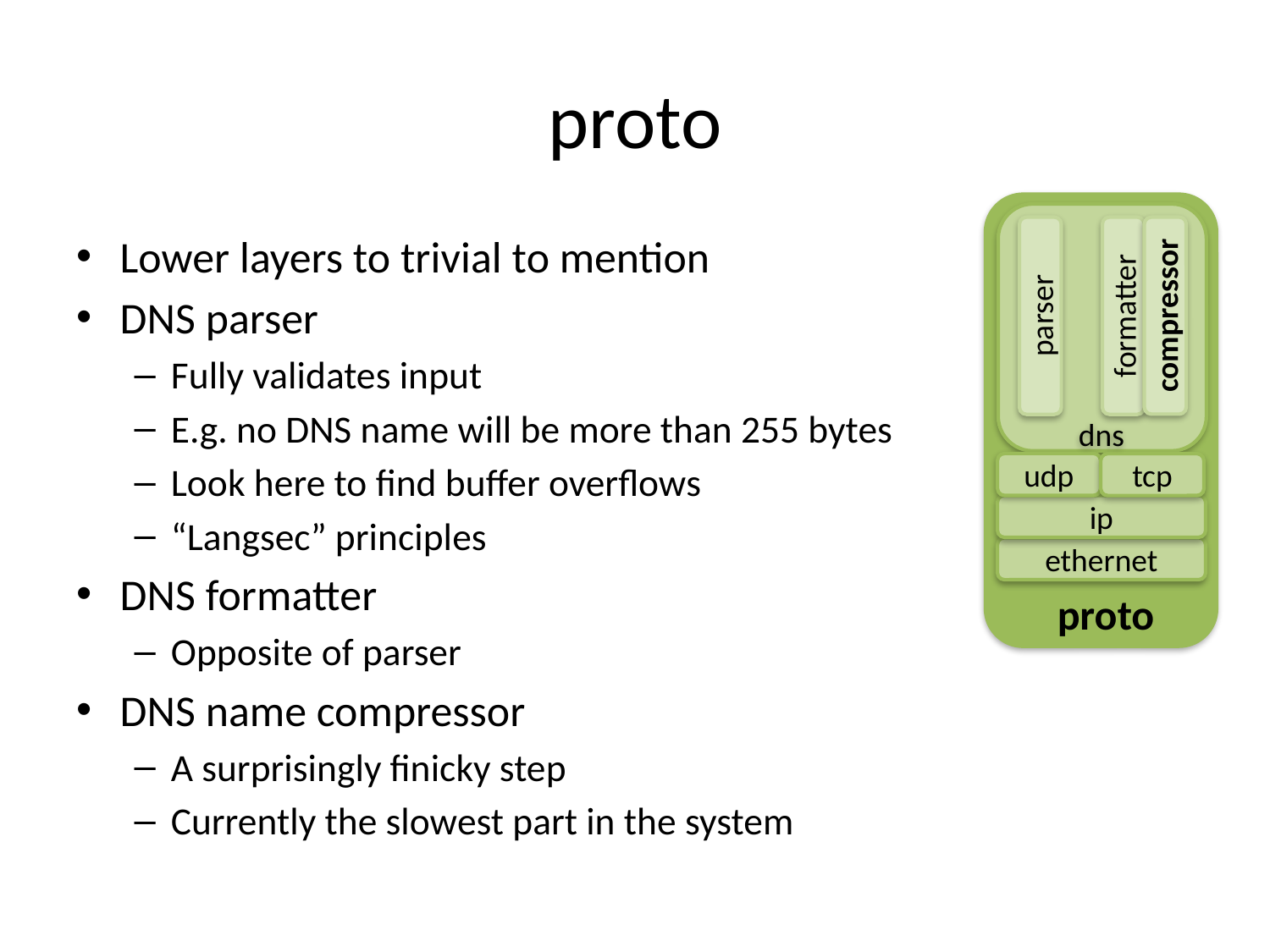

# proto

Lower layers to trivial to mention
DNS parser
Fully validates input
E.g. no DNS name will be more than 255 bytes
Look here to find buffer overflows
“Langsec” principles
DNS formatter
Opposite of parser
DNS name compressor
A surprisingly finicky step
Currently the slowest part in the system

compressor
formatter
parser
dns
udp
tcp
ip
ethernet
proto